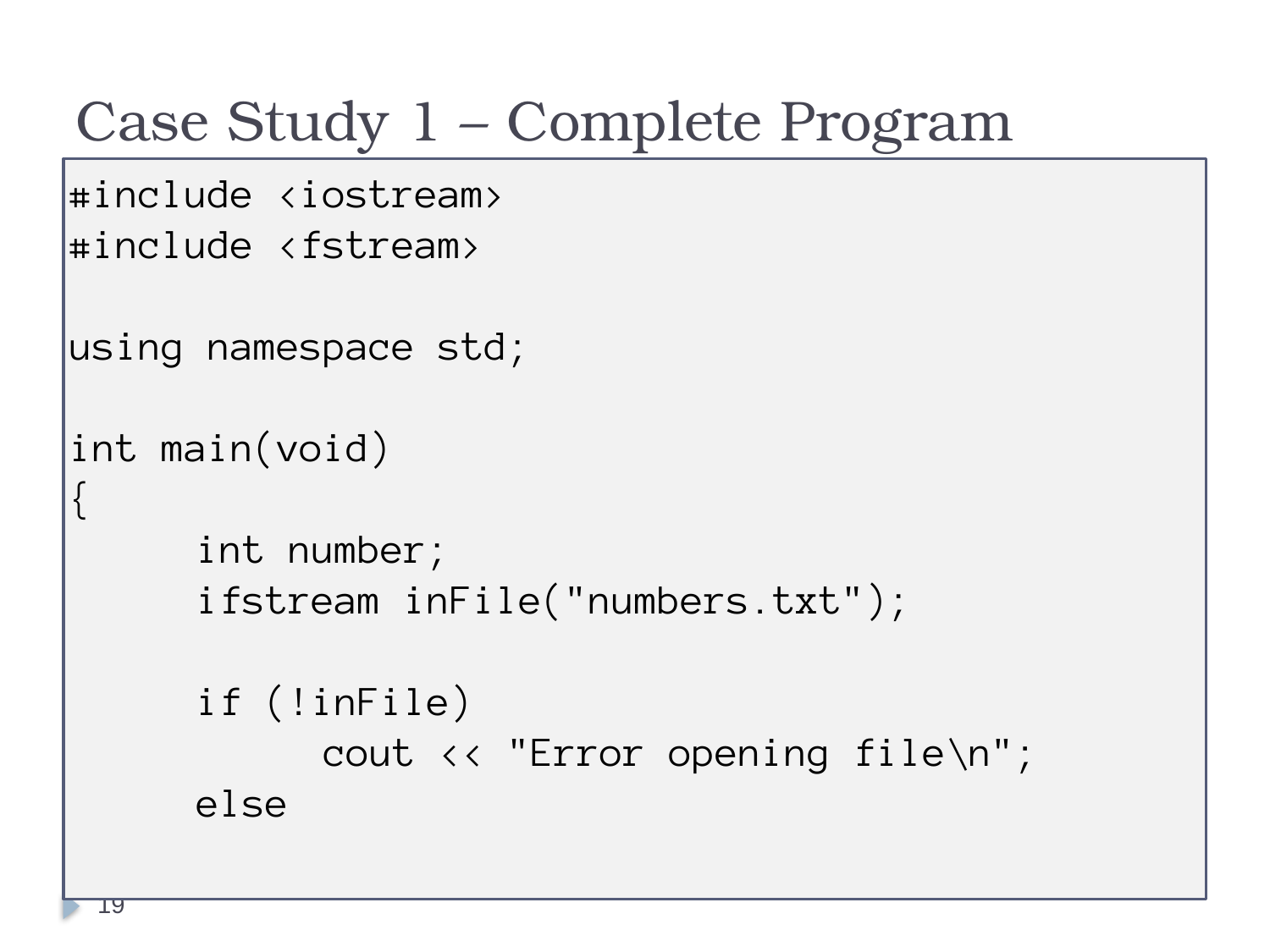

# Case Study 1 – Complete Program
#include <iostream>
#include <fstream>

using namespace std;

int main(void)
{
	int number;
	ifstream inFile("numbers.txt");

	if (!inFile)
		cout << "Error opening file\n";
	else

19